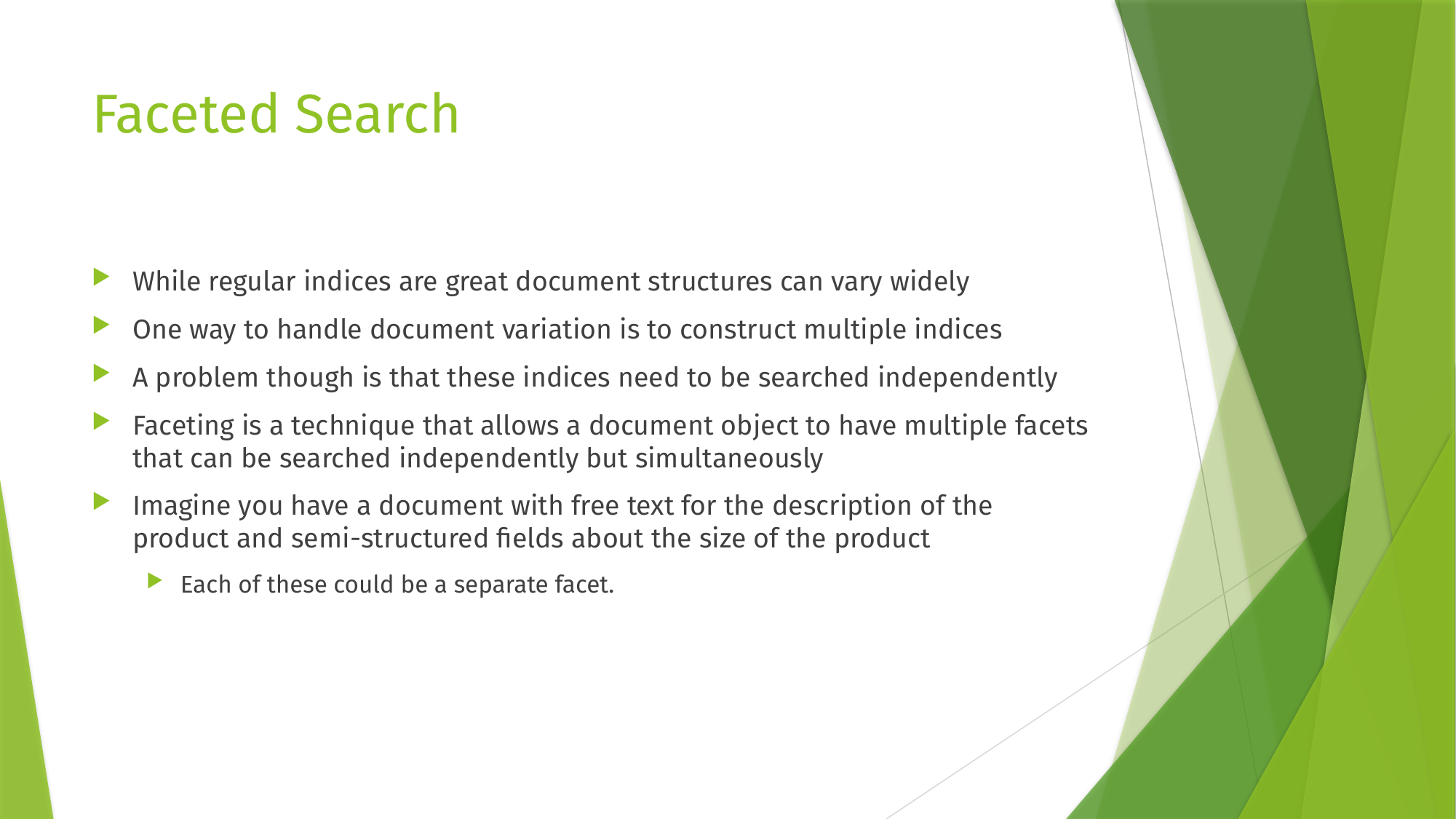

# Faceted Search
While regular indices are great document structures can vary widely
One way to handle document variation is to construct multiple indices
A problem though is that these indices need to be searched independently
Faceting is a technique that allows a document object to have multiple facets that can be searched independently but simultaneously
Imagine you have a document with free text for the description of the product and semi-structured fields about the size of the product
Each of these could be a separate facet.